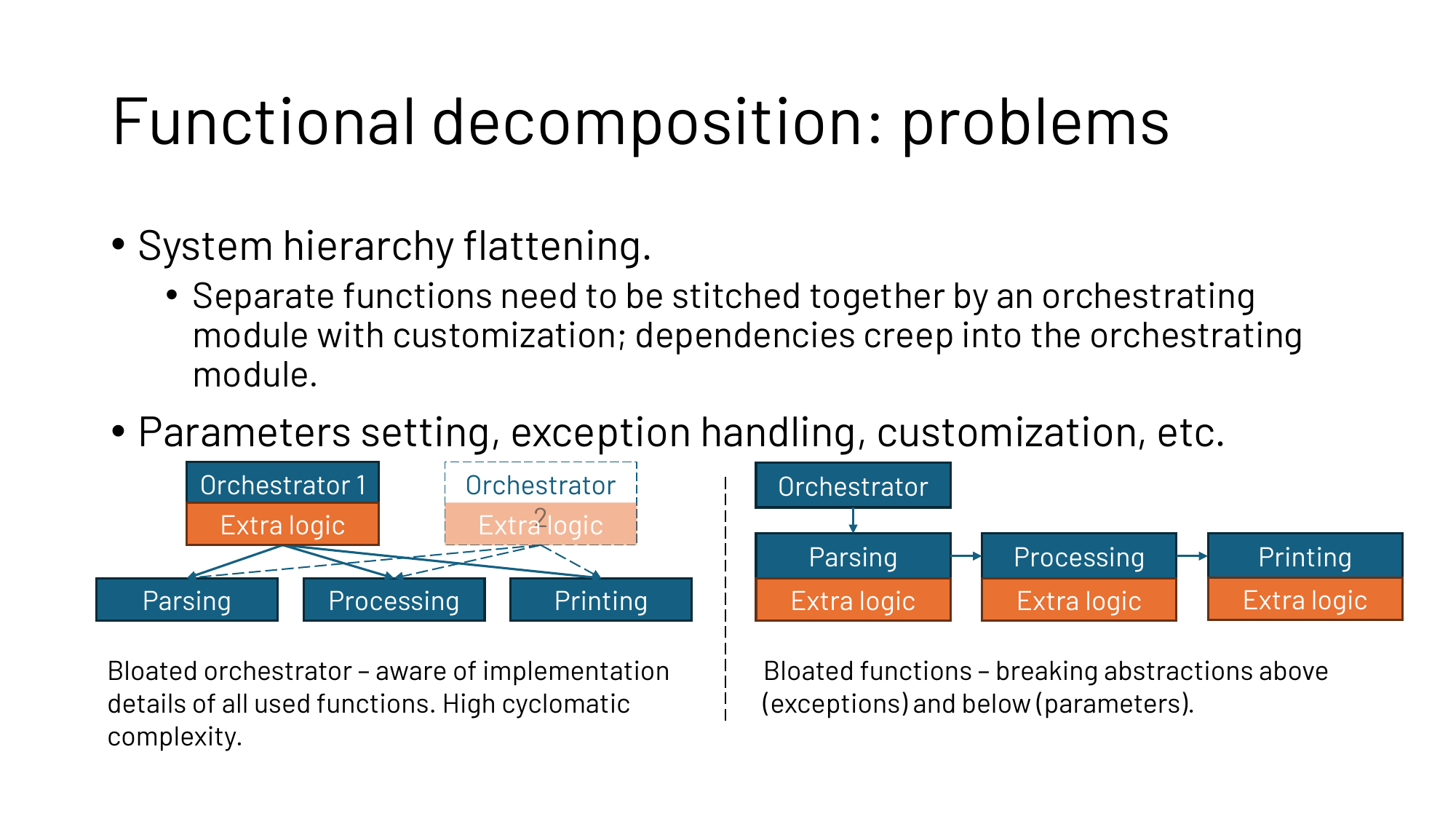

# Functional decomposition: problems
System hierarchy flattening.
Separate functions need to be stitched together by an orchestrating module with customization; dependencies creep into the orchestrating module.
Parameters setting, exception handling, customization, etc.

Orchestrator 2
Orchestrator 1
Orchestrator
Extra logic
Extra logic
Parsing
Processing
Printing
Extra logic
Parsing
Processing
Printing
Extra logic
Extra logic
Bloated functions – breaking abstractions above (exceptions) and below (parameters).
Bloated orchestrator – aware of implementation details of all used functions. High cyclomatic complexity.